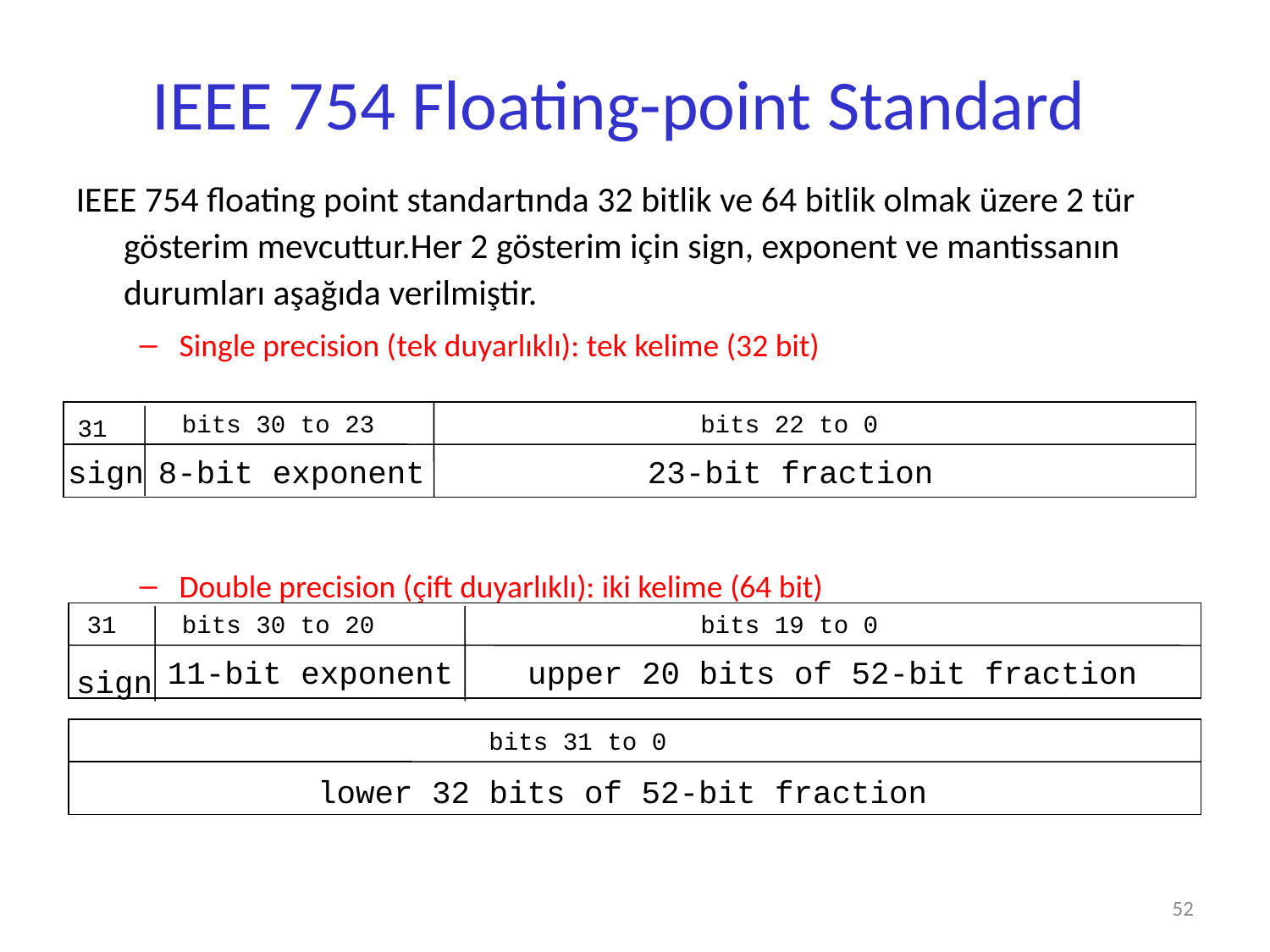

# IEEE 754 Floating-point Standard
IEEE 754 floating point standartında 32 bitlik ve 64 bitlik olmak üzere 2 tür gösterim mevcuttur.Her 2 gösterim için sign, exponent ve mantissanın durumları aşağıda verilmiştir.
Single precision (tek duyarlıklı): tek kelime (32 bit)

Double precision (çift ​​duyarlıklı): iki kelime (64 bit)

bits 30 to 23

bits 22 to 0
31

sign
8-bit exponent
23-bit fraction

31
bits 30 to 20
bits 19 to 0

11-bit exponent
upper 20 bits of 52-bit fraction
sign

bits 31 to 0

lower 32 bits of 52-bit fraction
52